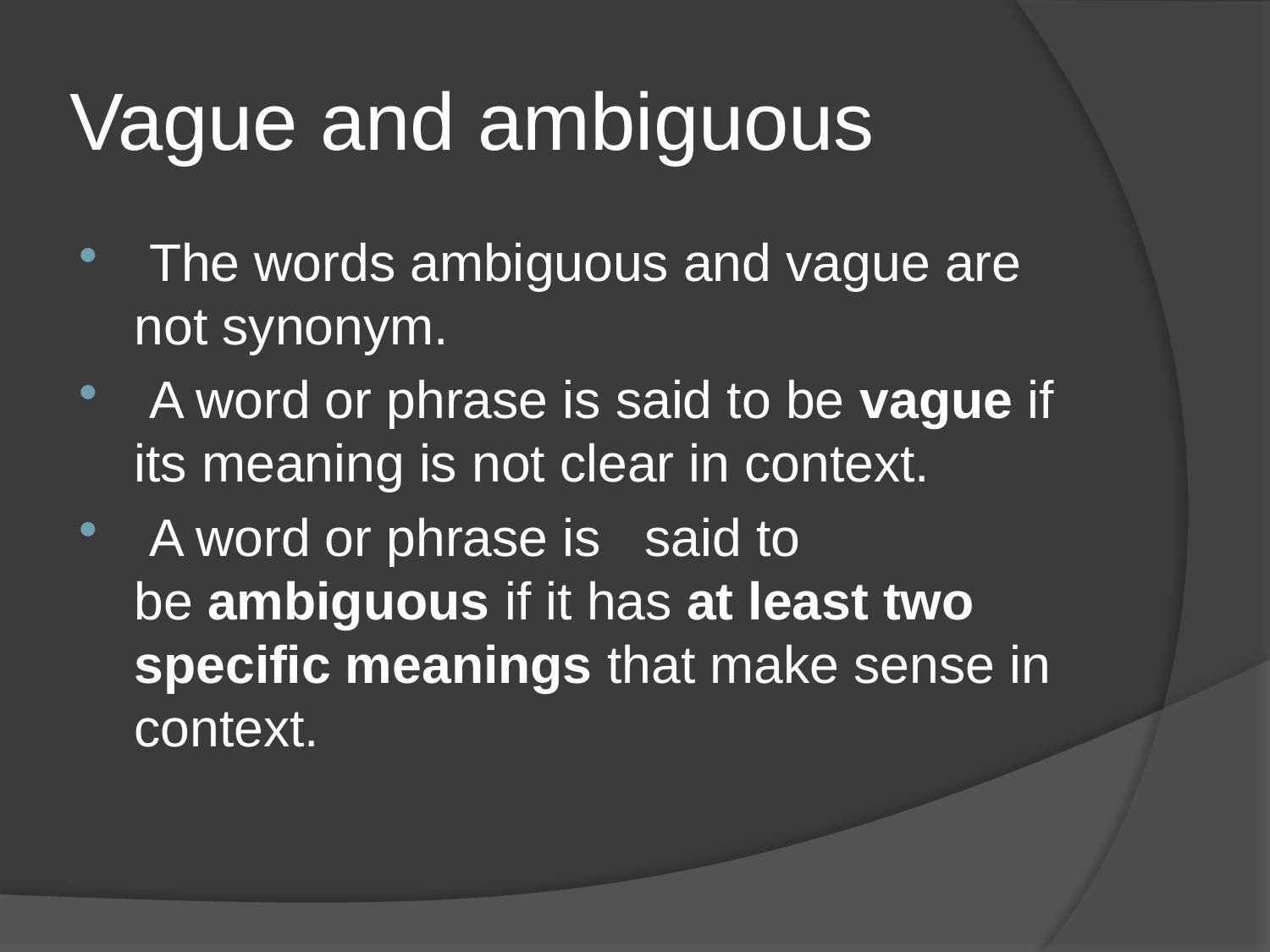

# Vague and ambiguous
 The words ambiguous and vague are not synonym.
 A word or phrase is said to be vague if its meaning is not clear in context.
 A word or phrase is   said to be ambiguous if it has at least two specific meanings that make sense in context.